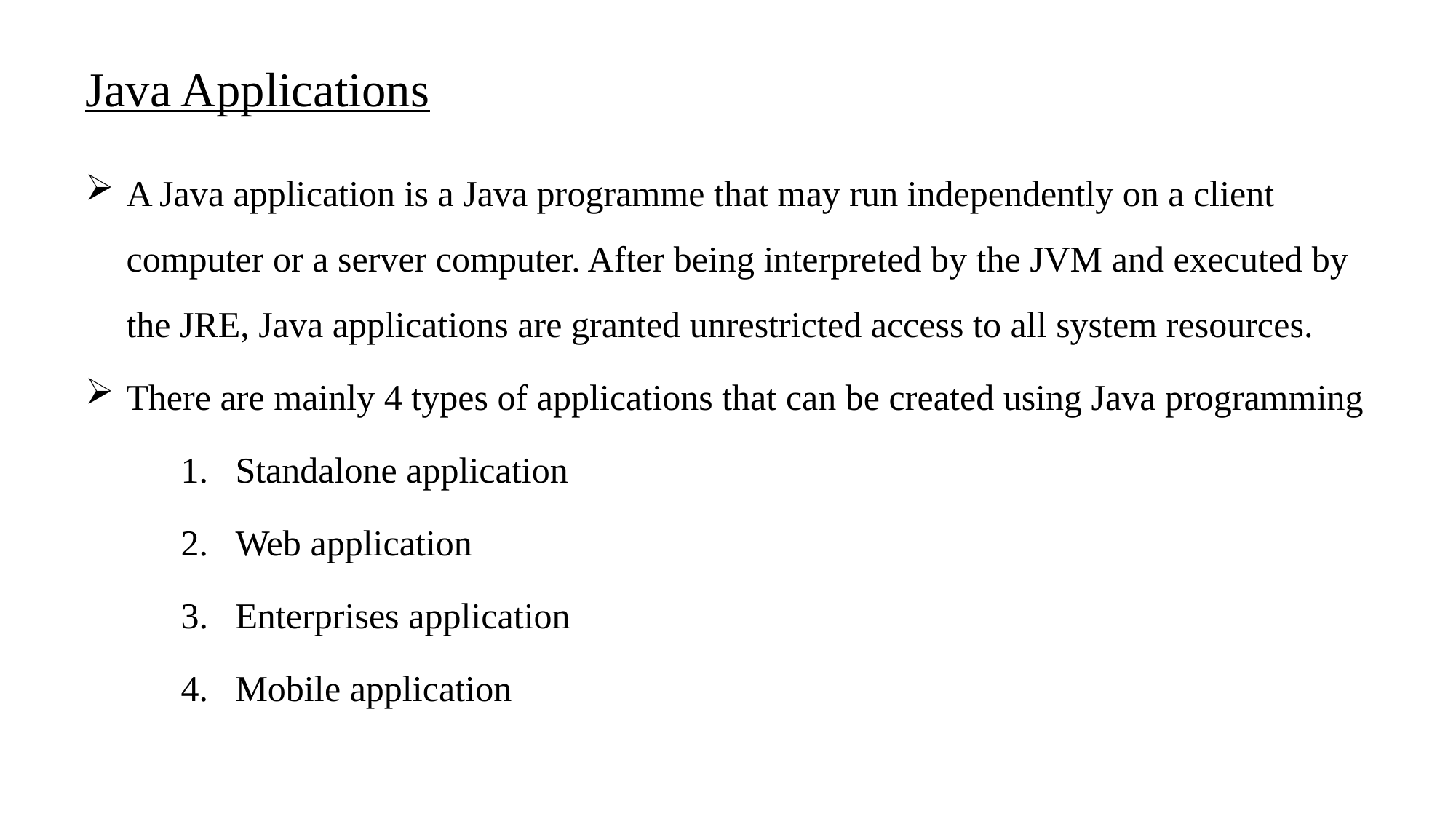

# Java Applications
A Java application is a Java programme that may run independently on a client computer or a server computer. After being interpreted by the JVM and executed by the JRE, Java applications are granted unrestricted access to all system resources.
There are mainly 4 types of applications that can be created using Java programming
Standalone application
Web application
Enterprises application
Mobile application